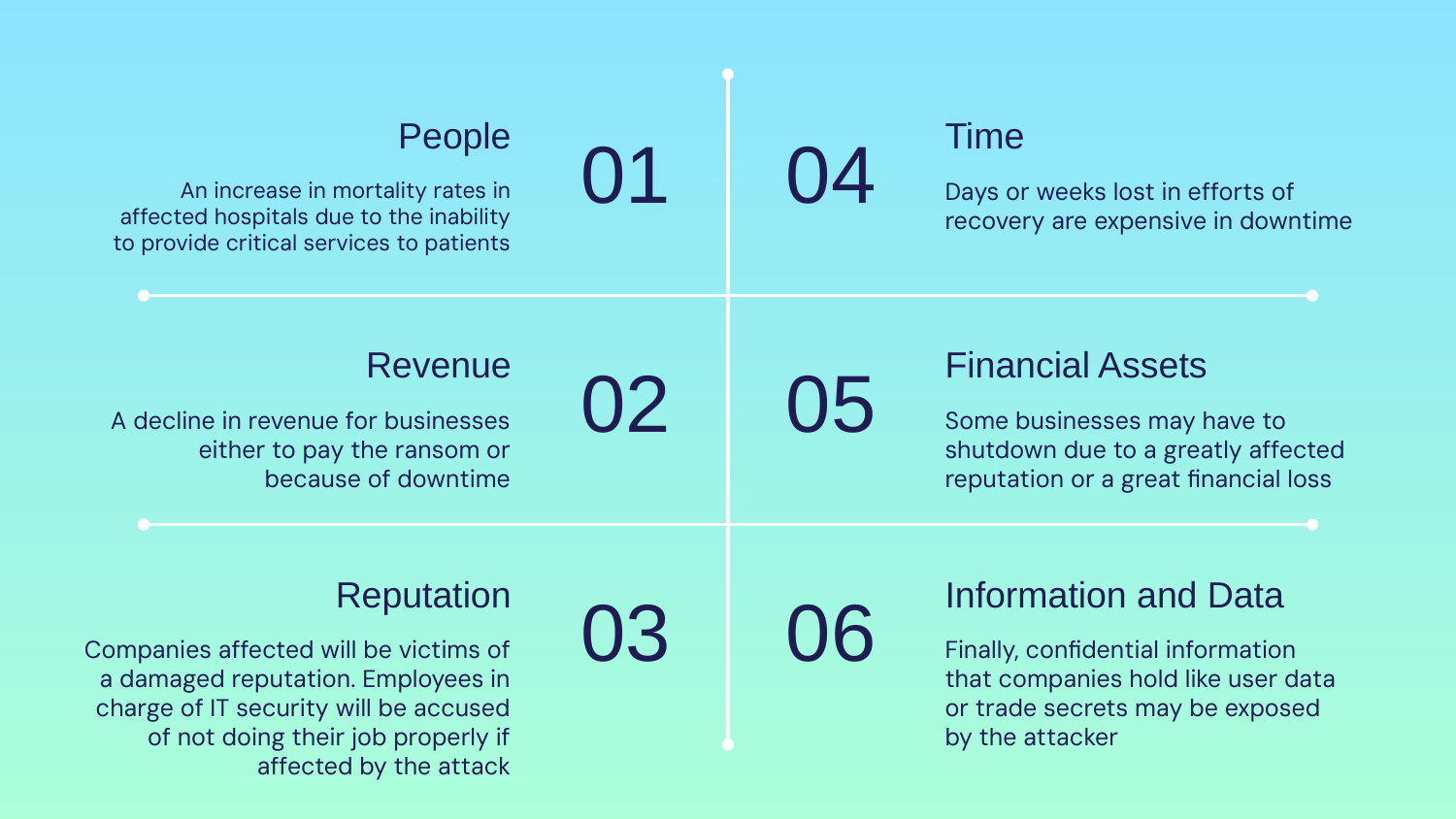

# People
Time
01
04
An increase in mortality rates in affected hospitals due to the inability to provide critical services to patients
Days or weeks lost in efforts of recovery are expensive in downtime

Revenue
Financial Assets
02
05
A decline in revenue for businesses either to pay the ransom or because of downtime
Some businesses may have to shutdown due to a greatly affected reputation or a great financial loss
Reputation
Information and Data
03
06
Companies affected will be victims of a damaged reputation. Employees in charge of IT security will be accused of not doing their job properly if affected by the attack

Finally, confidential information that companies hold like user data or trade secrets may be exposed by the attacker